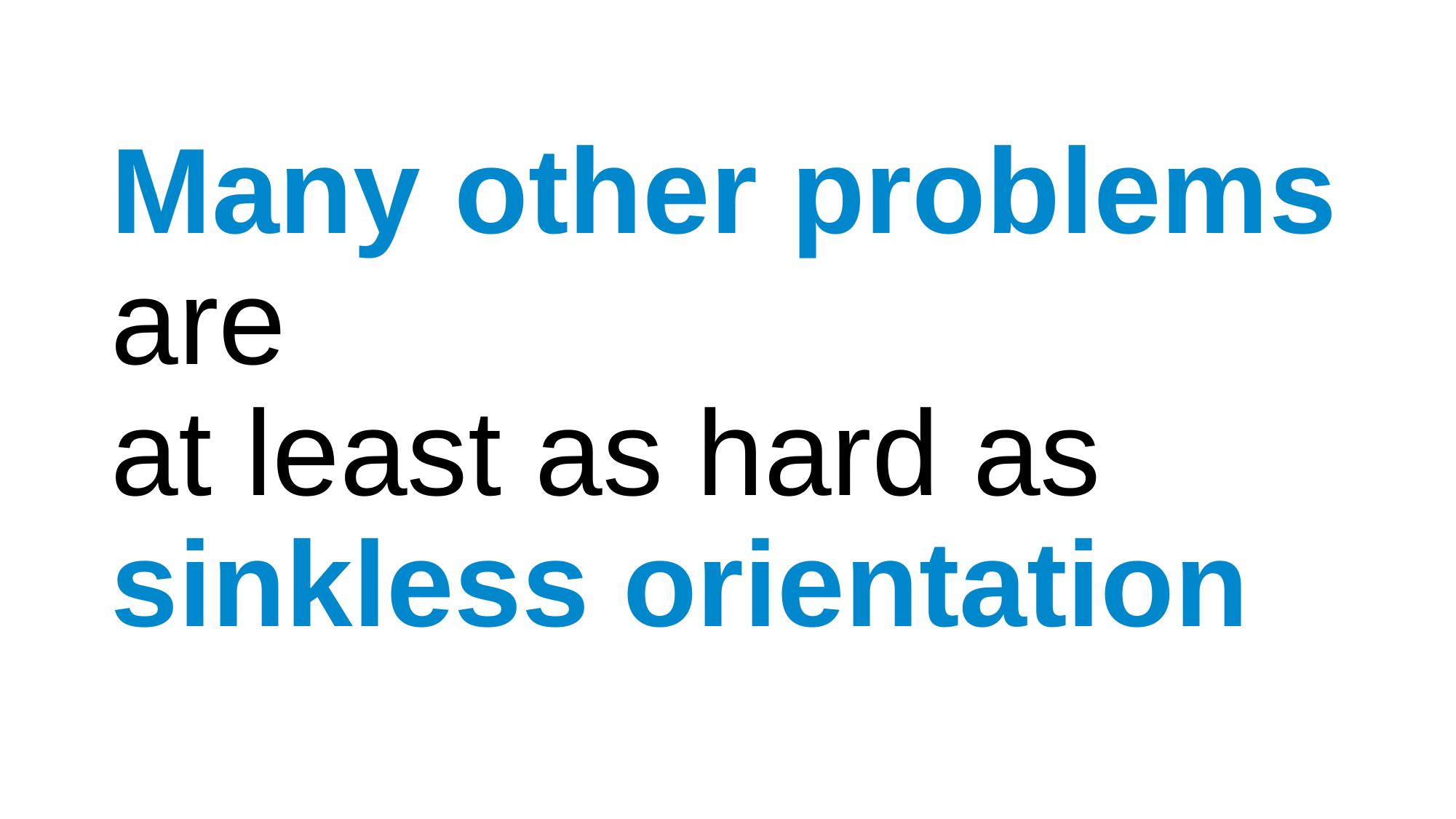

Many other problems are
at least as hard as sinkless orientation